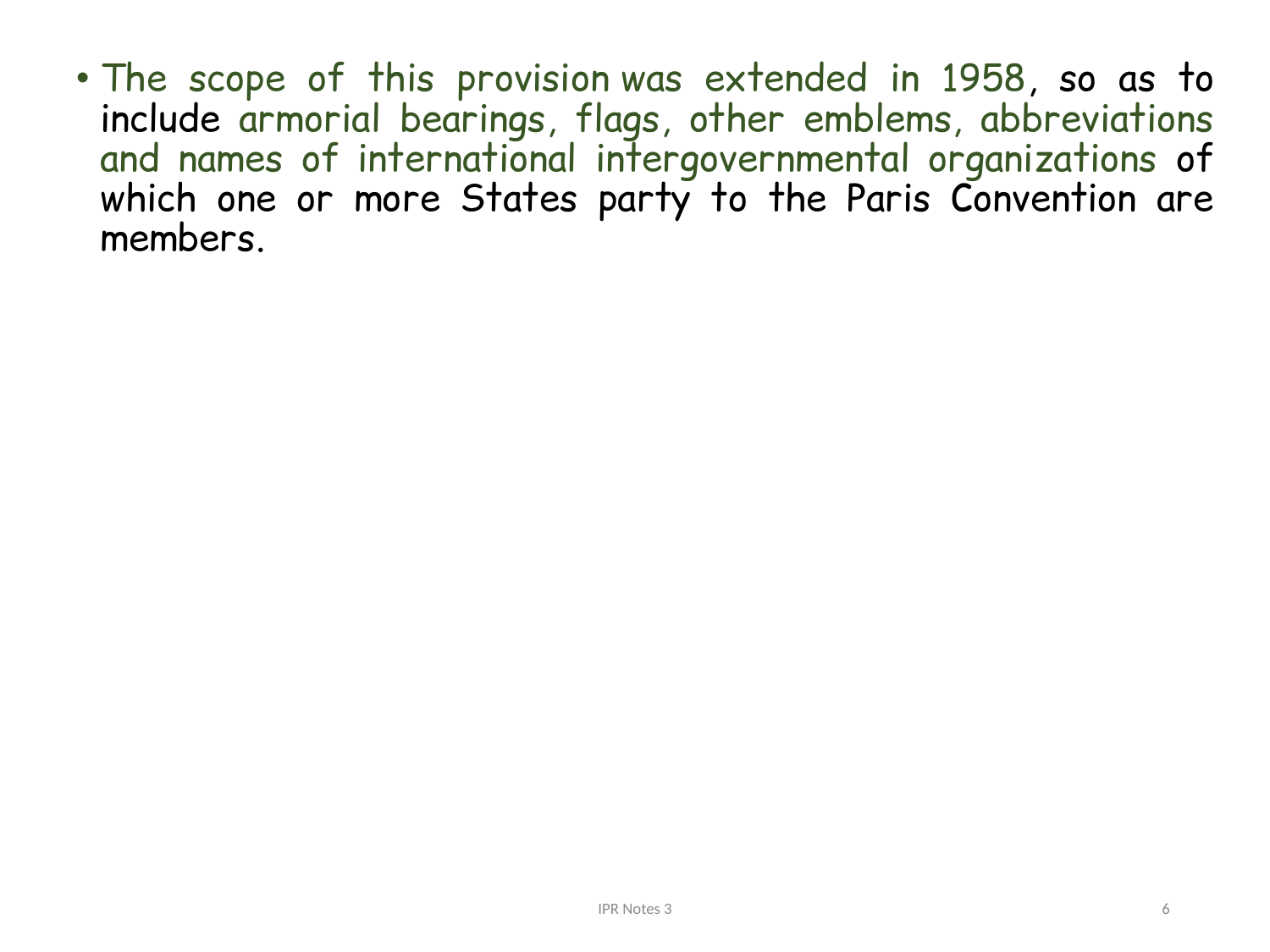

The scope of this provision was extended in 1958, so as to include armorial bearings, flags, other emblems, abbreviations and names of international intergovernmental organizations of which one or more States party to the Paris Convention are members.
IPR Notes 3
6